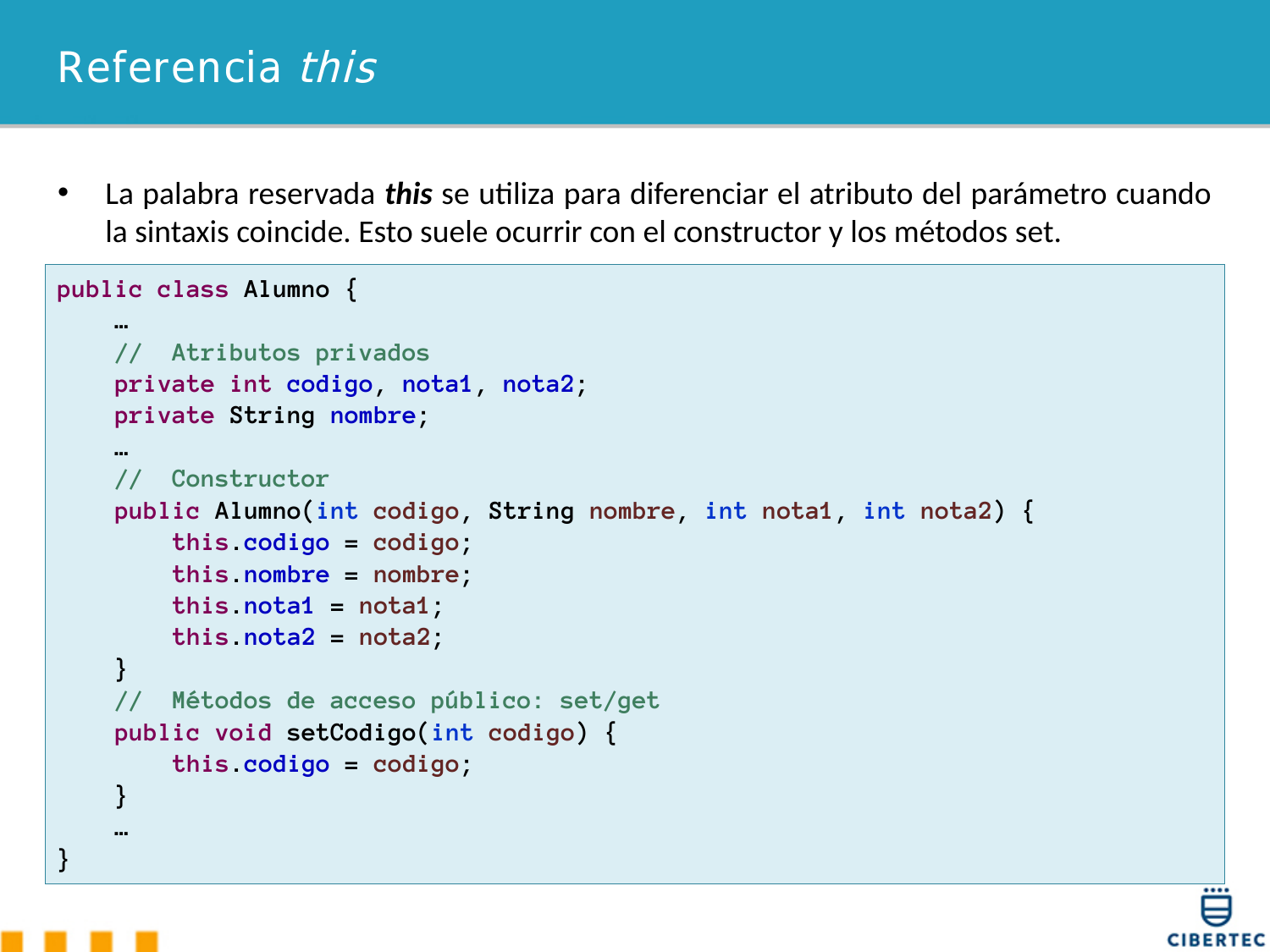

# Referencia this
La palabra reservada this se utiliza para diferenciar el atributo del parámetro cuando la sintaxis coincide. Esto suele ocurrir con el constructor y los métodos set.

public class Alumno {
    …
    //  Atributos privados
    private int codigo, nota1, nota2;
    private String nombre;
    …
    //  Constructor
    public Alumno(int codigo, String nombre, int nota1, int nota2) {
        this.codigo = codigo;
        this.nombre = nombre;
        this.nota1 = nota1;
        this.nota2 = nota2;
    }
    //  Métodos de acceso público: set/get
    public void setCodigo(int codigo) {
        this.codigo = codigo;
    }
    …
}